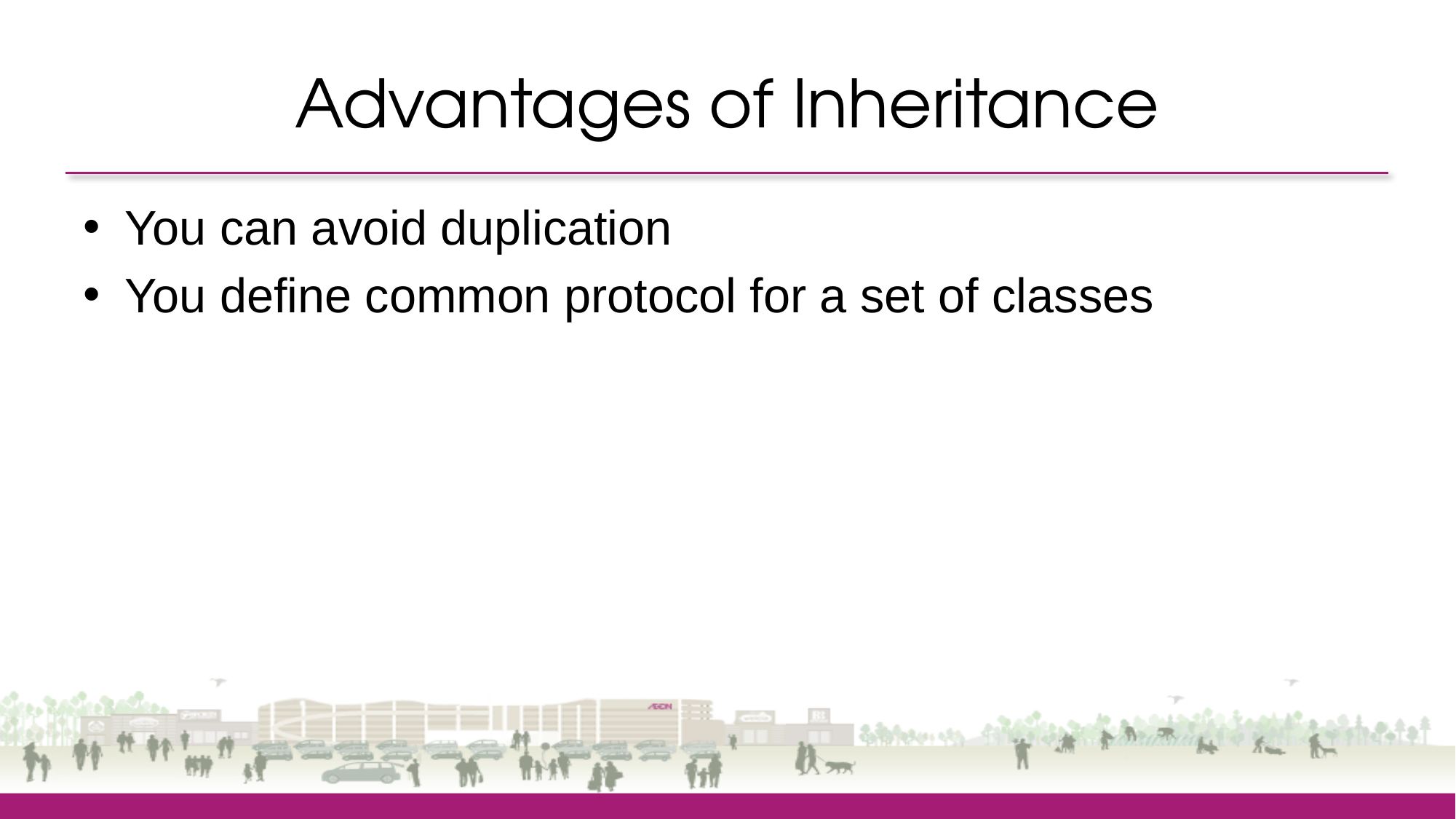

# Advantages of Inheritance
You can avoid duplication
You define common protocol for a set of classes